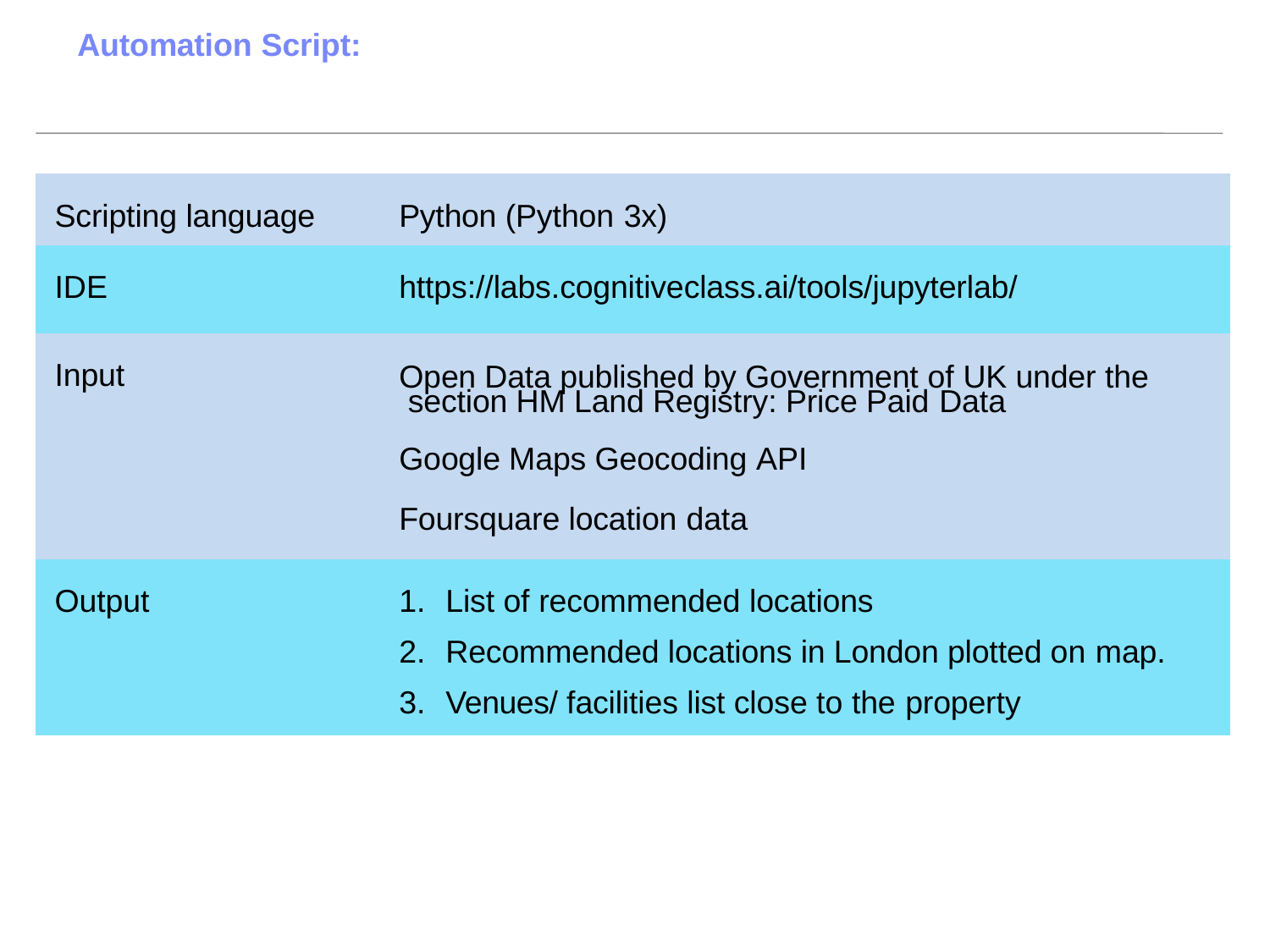

Automation Script:
| Scripting language | Python (Python 3x) |
| --- | --- |
| IDE | https://labs.cognitiveclass.ai/tools/jupyterlab/ |
| Input | Open Data published by Government of UK under the section HM Land Registry: Price Paid Data Google Maps Geocoding API Foursquare location data |
| Output | List of recommended locations Recommended locations in London plotted on map. Venues/ facilities list close to the property |